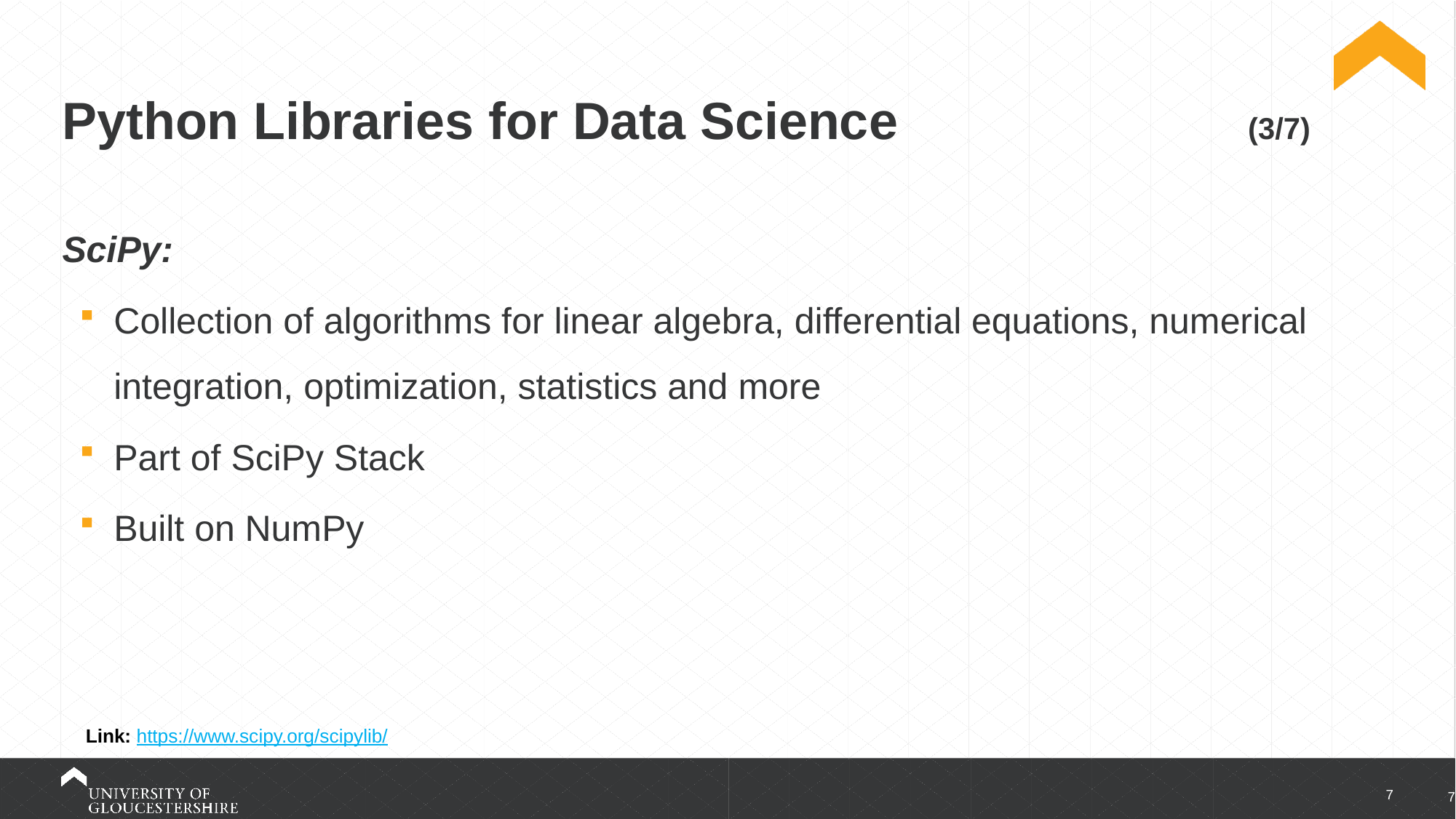

# Python Libraries for Data Science                        (3/7)
SciPy:
Collection of algorithms for linear algebra, differential equations, numerical integration, optimization, statistics and more
Part of SciPy Stack
Built on NumPy
Link: https://www.scipy.org/scipylib/
7